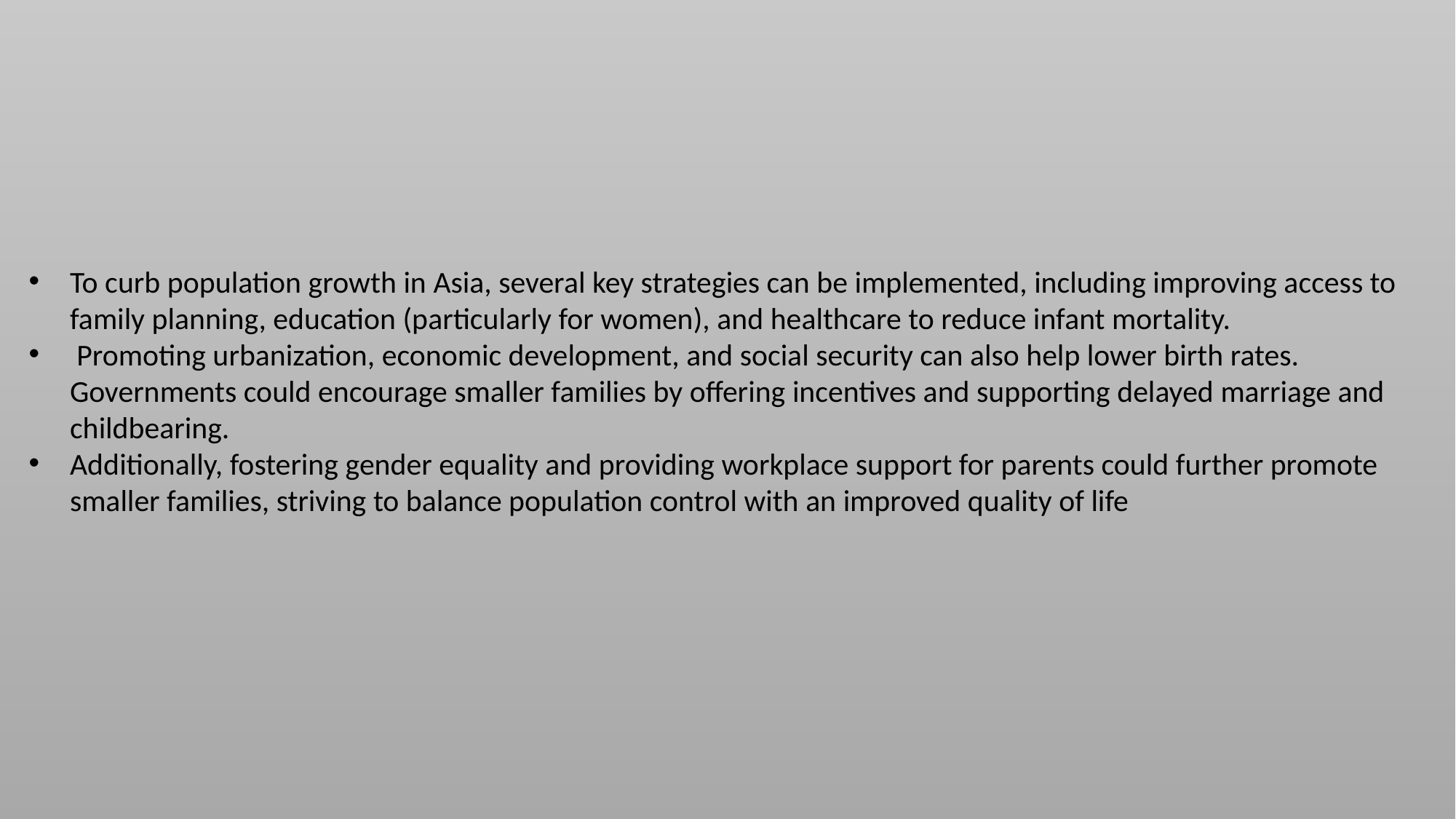

To curb population growth in Asia, several key strategies can be implemented, including improving access to family planning, education (particularly for women), and healthcare to reduce infant mortality.
 Promoting urbanization, economic development, and social security can also help lower birth rates. Governments could encourage smaller families by offering incentives and supporting delayed marriage and childbearing.
Additionally, fostering gender equality and providing workplace support for parents could further promote smaller families, striving to balance population control with an improved quality of life